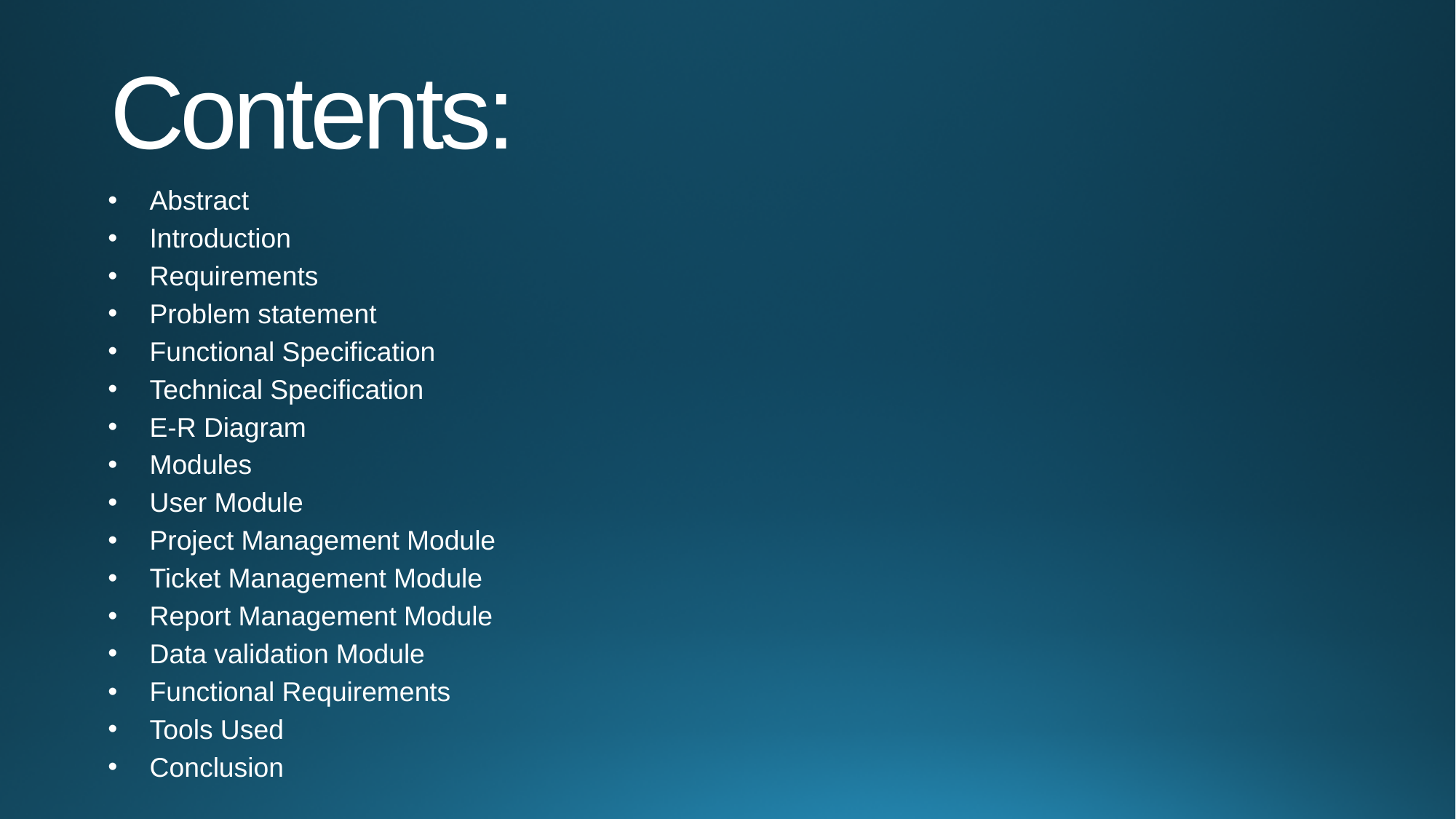

# Contents:
Abstract
Introduction
Requirements
Problem statement
Functional Specification
Technical Specification
E-R Diagram
Modules
User Module
Project Management Module
Ticket Management Module
Report Management Module
Data validation Module
Functional Requirements
Tools Used
Conclusion